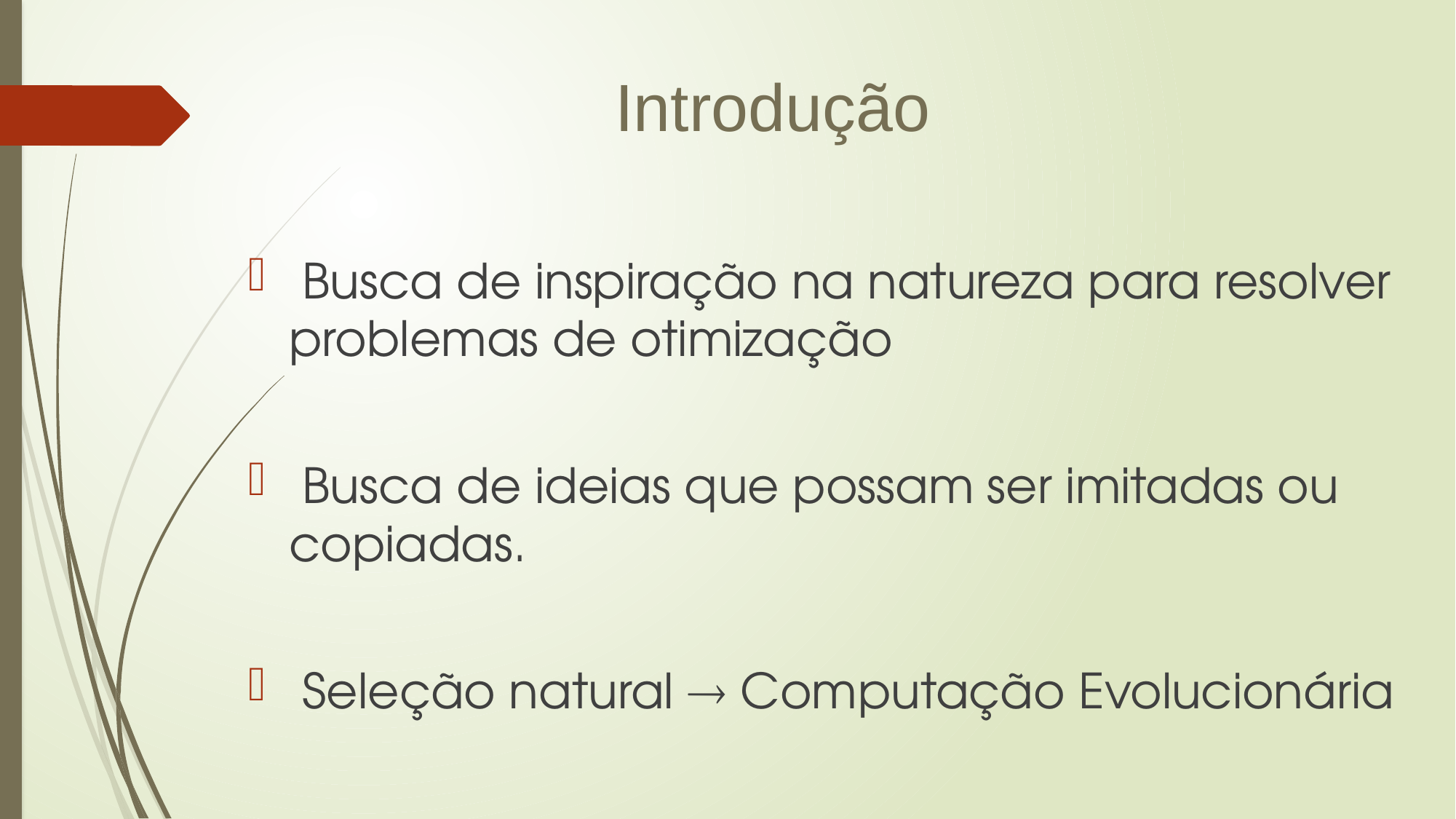

Introdução
#
 Busca de inspiração na natureza para resolver problemas de otimização

 Busca de ideias que possam ser imitadas ou copiadas.

 Seleção natural → Computação Evolucionária